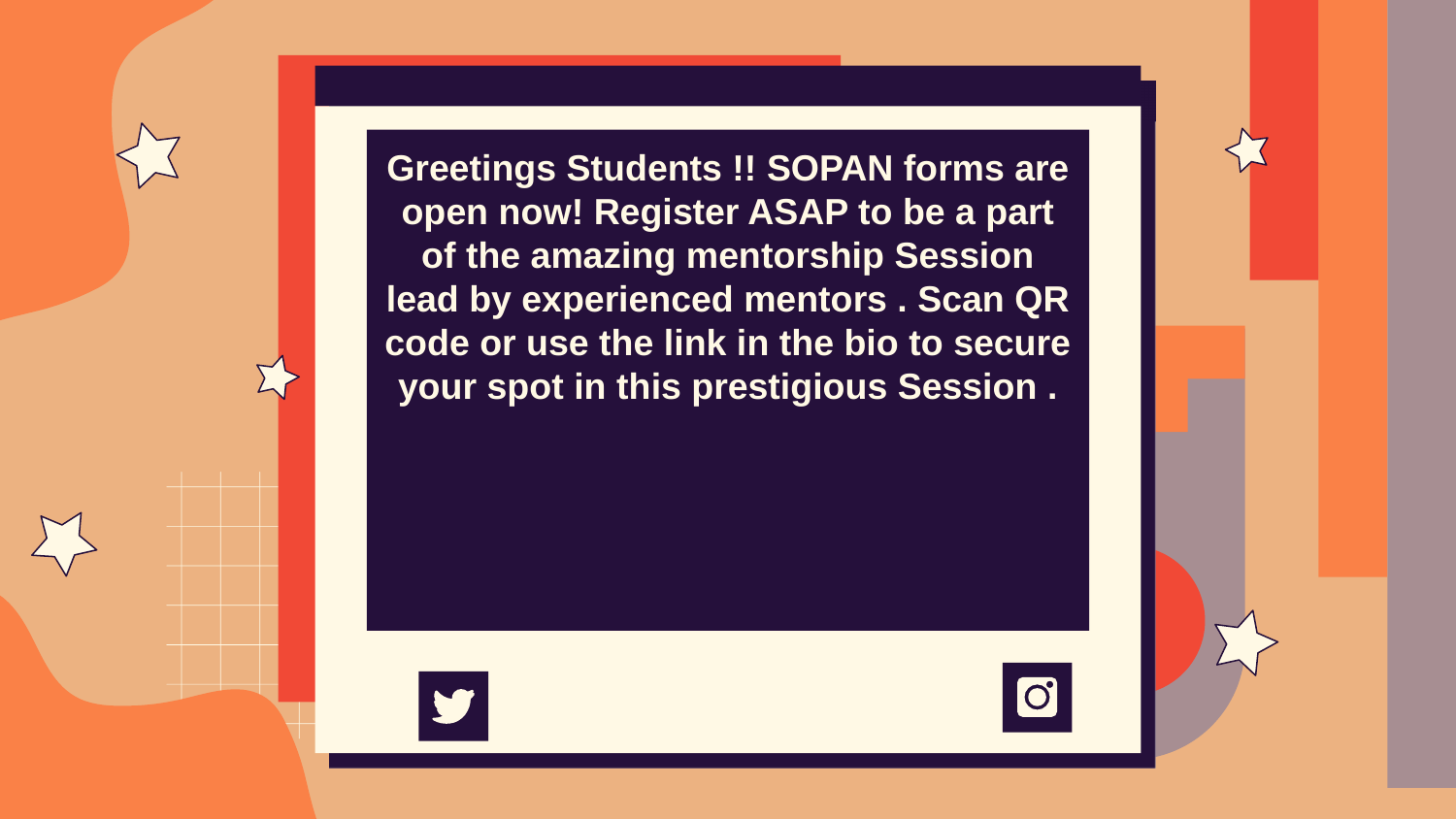

Greetings Students !! SOPAN forms are open now! Register ASAP to be a part of the amazing mentorship Session lead by experienced mentors . Scan QR code or use the link in the bio to secure your spot in this prestigious Session .